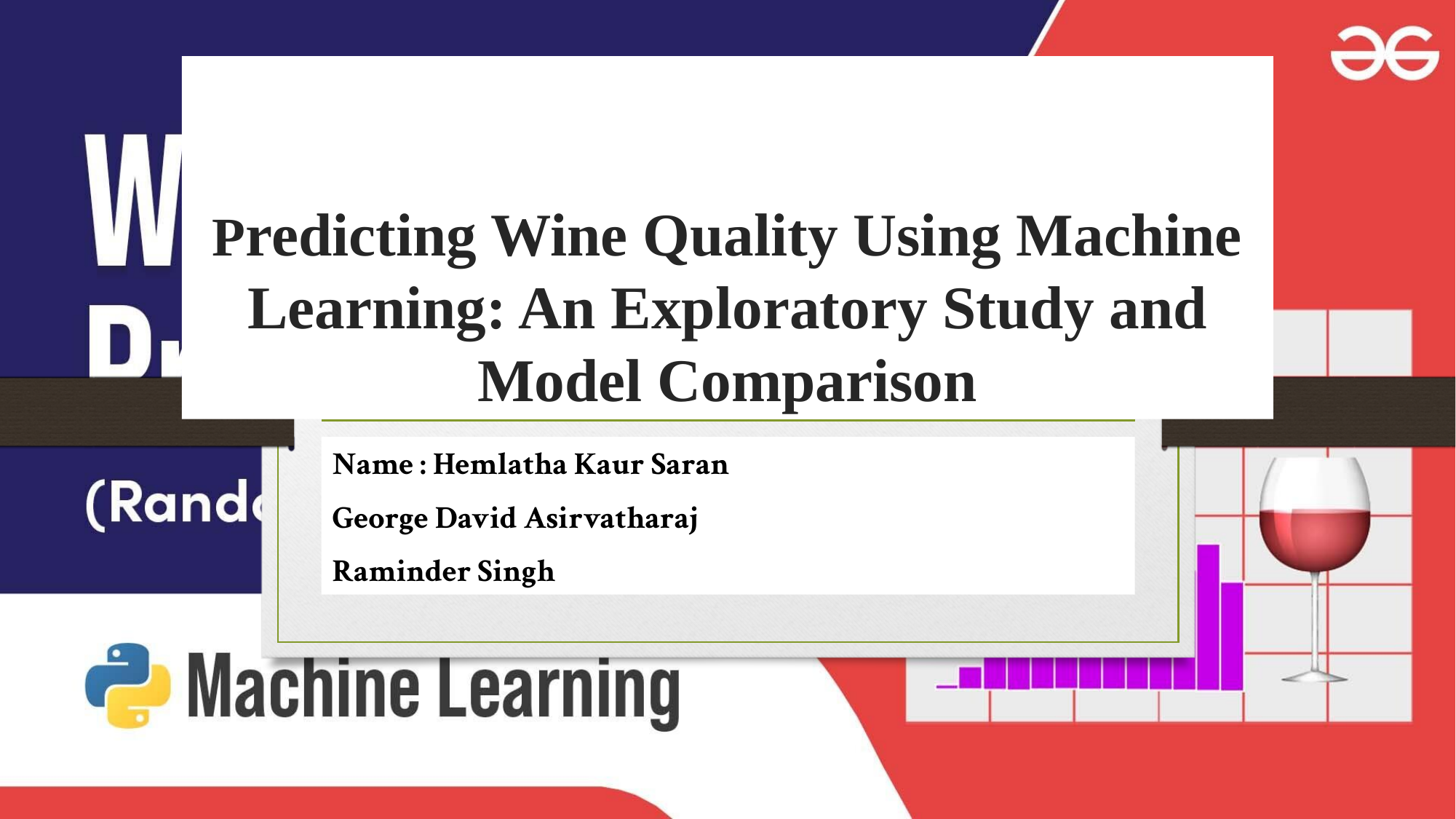

# Predicting Wine Quality Using Machine Learning: An Exploratory Study and Model Comparison
Name : Hemlatha Kaur Saran
George David Asirvatharaj
Raminder Singh